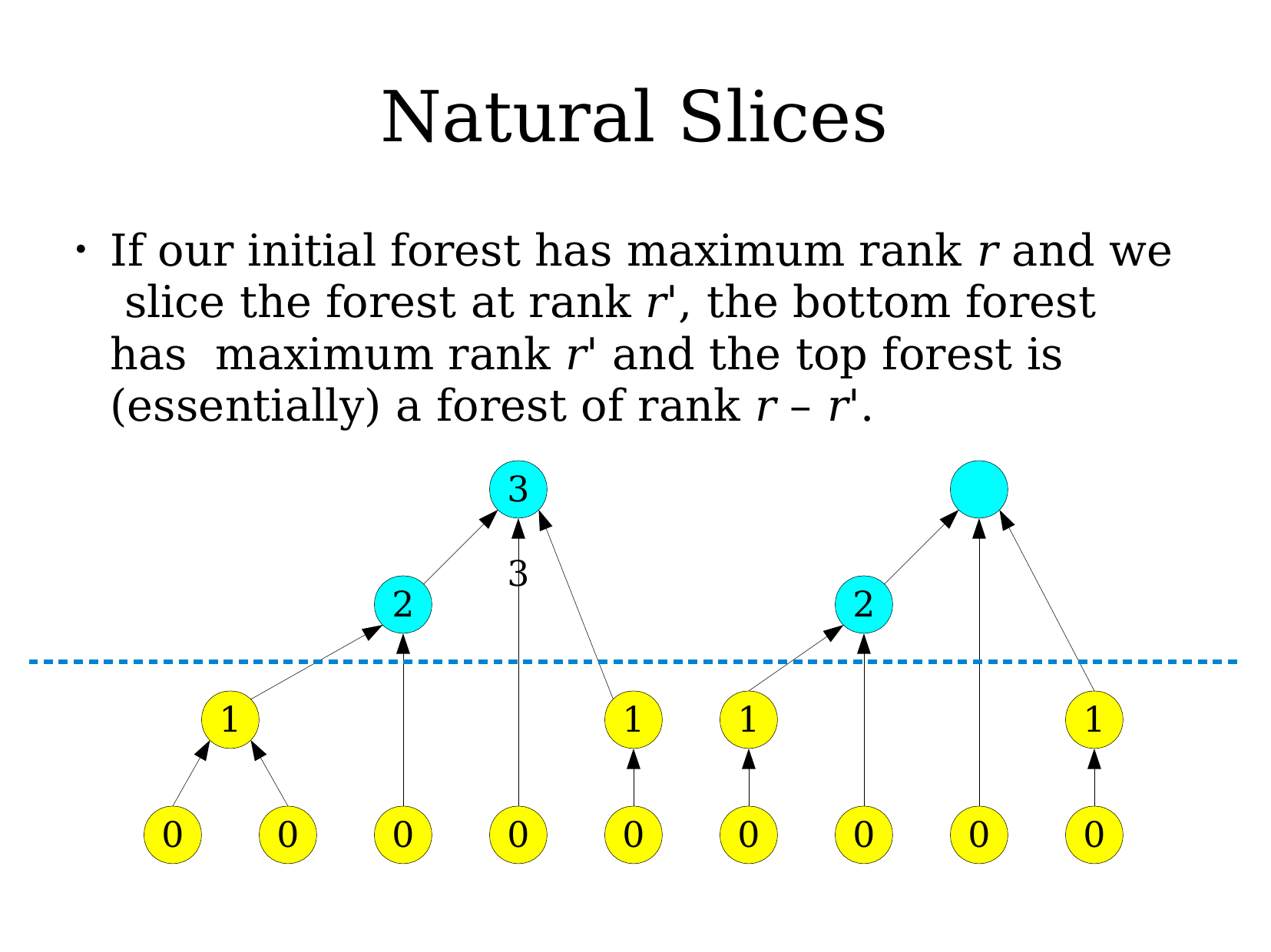

# Natural Slices
If our initial forest has maximum rank r and we  slice the forest at rank r', the bottom forest has  maximum rank r' and the top forest is  (essentially) a forest of rank r – r'.
3	3
●

2
2

1
1
1
1

0
0
0
0
0
0
0
0
0